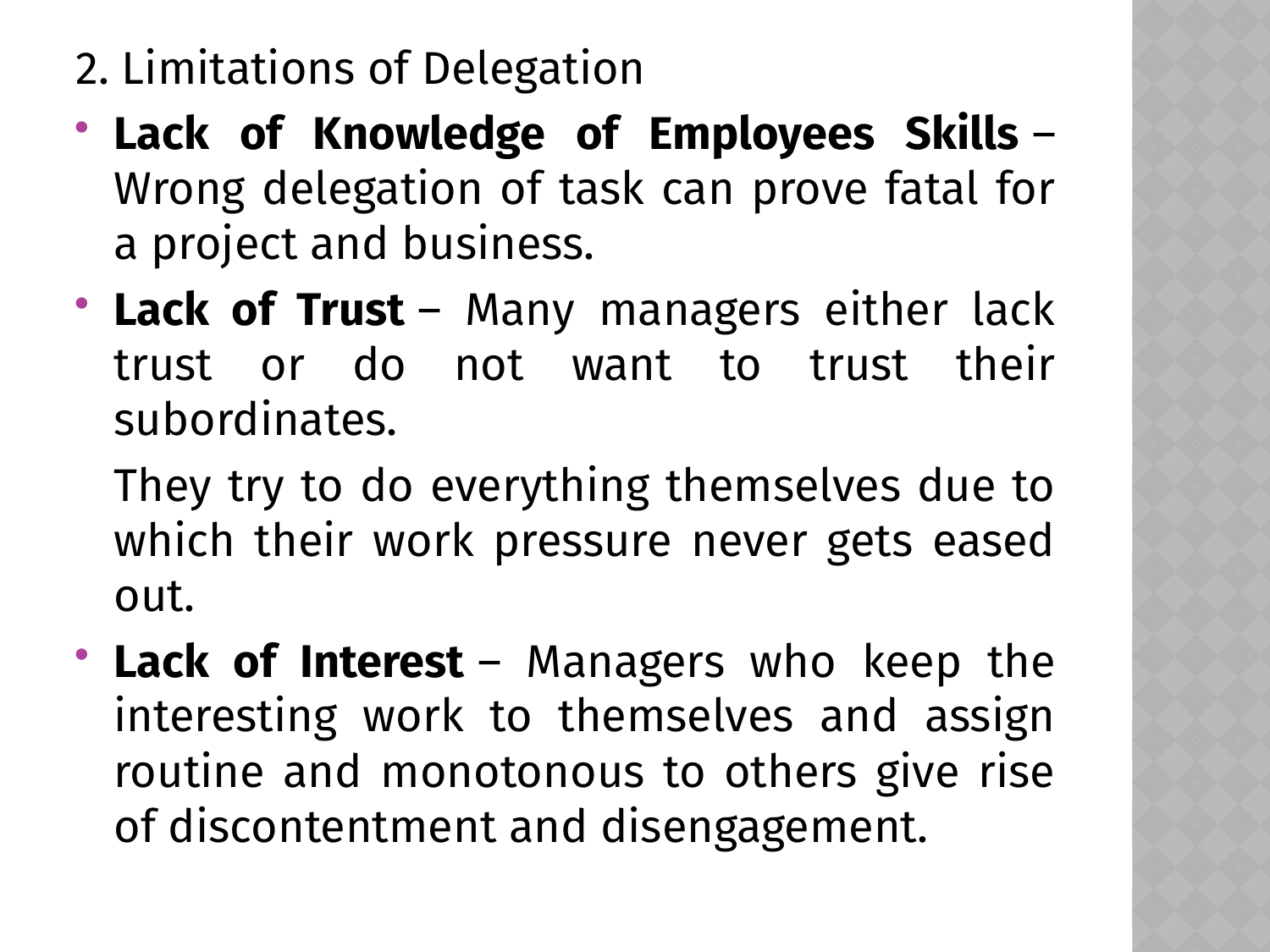

2. Limitations of Delegation
Lack of Knowledge of Employees Skills –Wrong delegation of task can prove fatal for a project and business.
Lack of Trust – Many managers either lack trust or do not want to trust their subordinates.
	They try to do everything themselves due to which their work pressure never gets eased out.
Lack of Interest – Managers who keep the interesting work to themselves and assign routine and monotonous to others give rise of discontentment and disengagement.